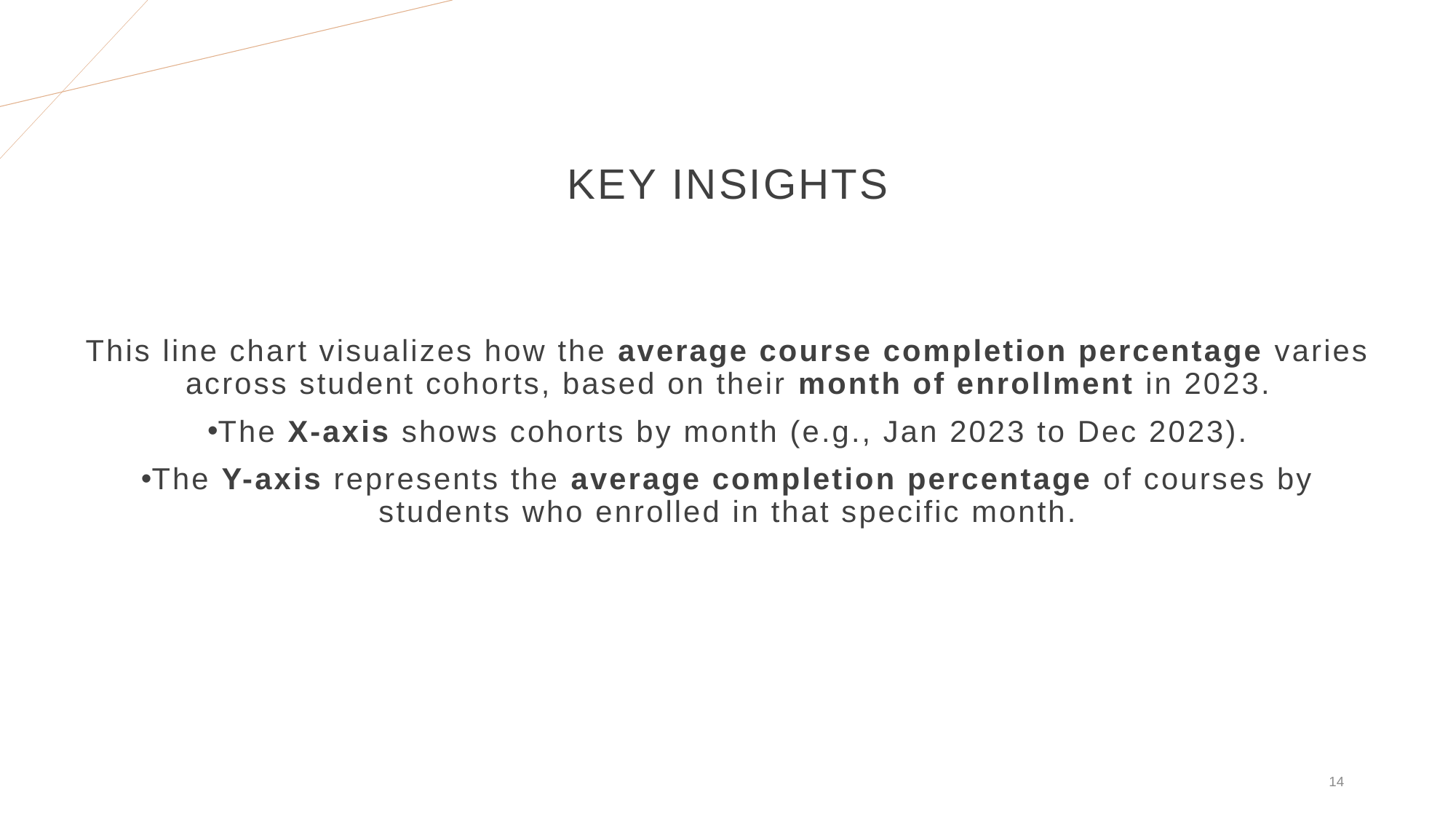

# Key Insights
This line chart visualizes how the average course completion percentage varies across student cohorts, based on their month of enrollment in 2023.
The X-axis shows cohorts by month (e.g., Jan 2023 to Dec 2023).
The Y-axis represents the average completion percentage of courses by students who enrolled in that specific month.

14